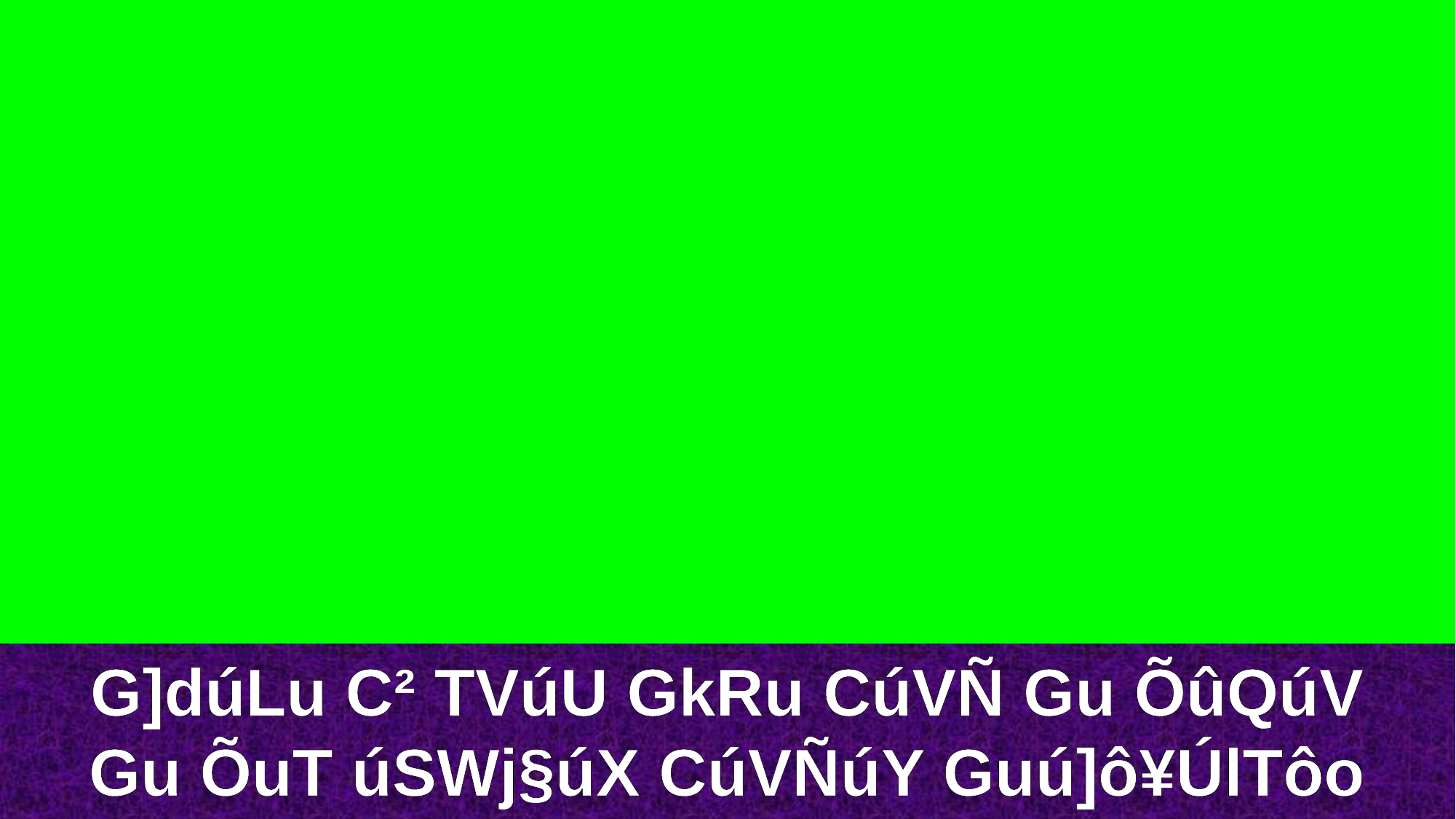

G]dúLu C² TVúU GkRu CúVÑ Gu ÕûQúV
Gu ÕuT úSWj§úX CúVÑúY Guú]ô¥ÚlTôo